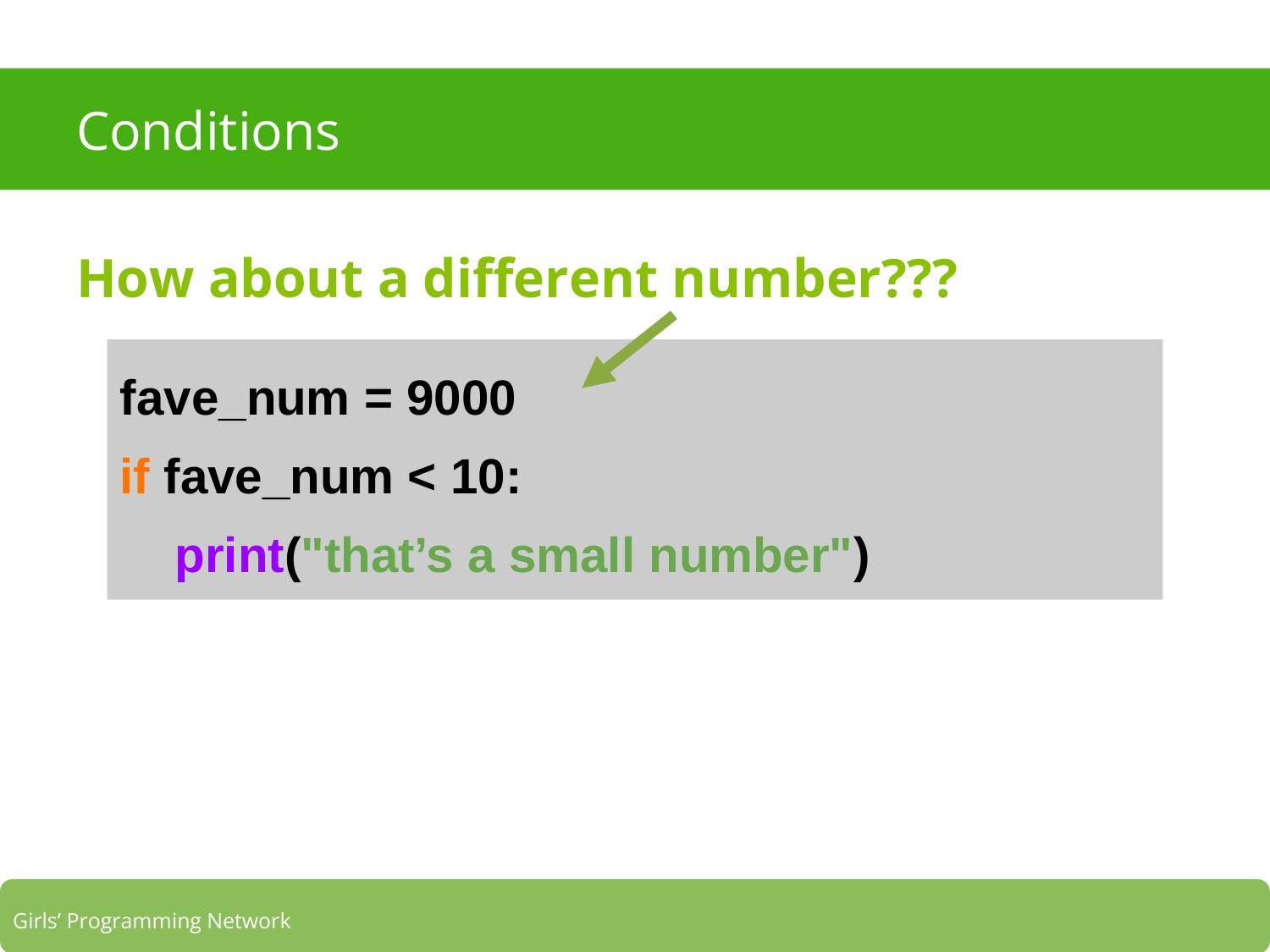

# Conditions
How about a different number???
fave_num = 9000
if fave_num < 10:
    print("that’s a small number")